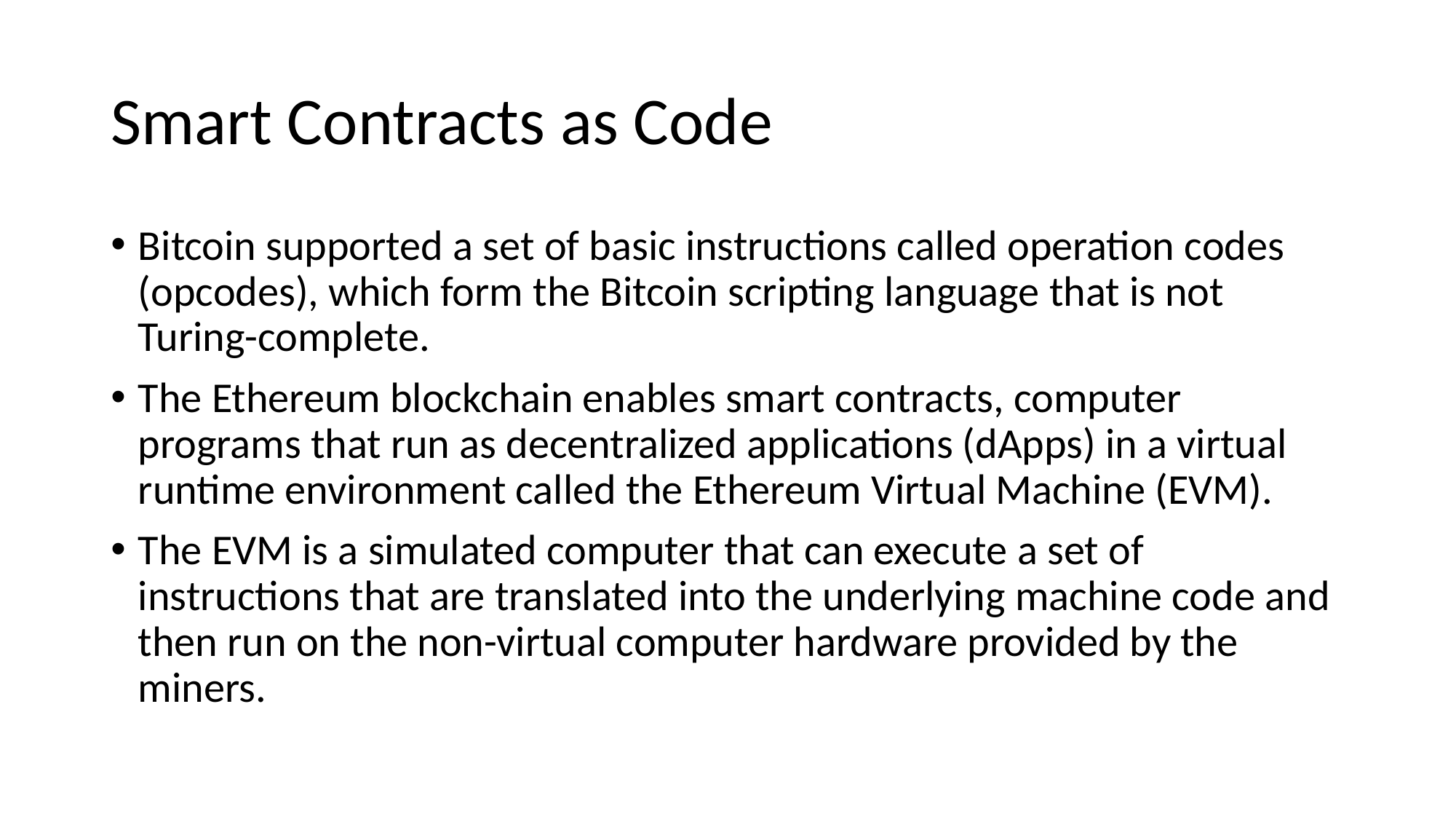

# Smart Contracts as Code
Bitcoin supported a set of basic instructions called operation codes (opcodes), which form the Bitcoin scripting language that is not Turing-complete.
The Ethereum blockchain enables smart contracts, computer programs that run as decentralized applications (dApps) in a virtual runtime environment called the Ethereum Virtual Machine (EVM).
The EVM is a simulated computer that can execute a set of instructions that are translated into the underlying machine code and then run on the non-virtual computer hardware provided by the miners.